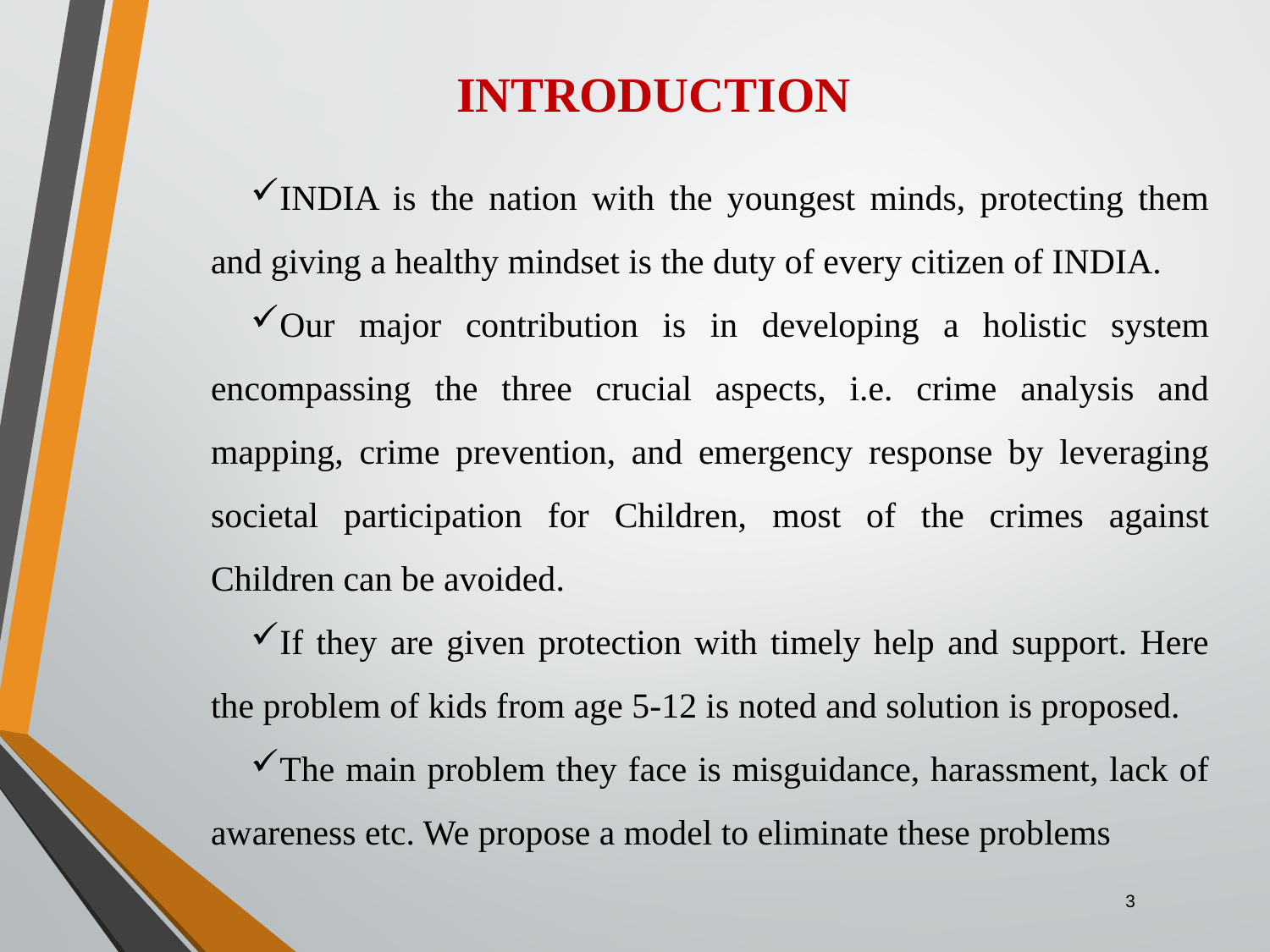

# INTRODUCTION
INDIA is the nation with the youngest minds, protecting them and giving a healthy mindset is the duty of every citizen of INDIA.
Our major contribution is in developing a holistic system encompassing the three crucial aspects, i.e. crime analysis and mapping, crime prevention, and emergency response by leveraging societal participation for Children, most of the crimes against Children can be avoided.
If they are given protection with timely help and support. Here the problem of kids from age 5-12 is noted and solution is proposed.
The main problem they face is misguidance, harassment, lack of awareness etc. We propose a model to eliminate these problems
3